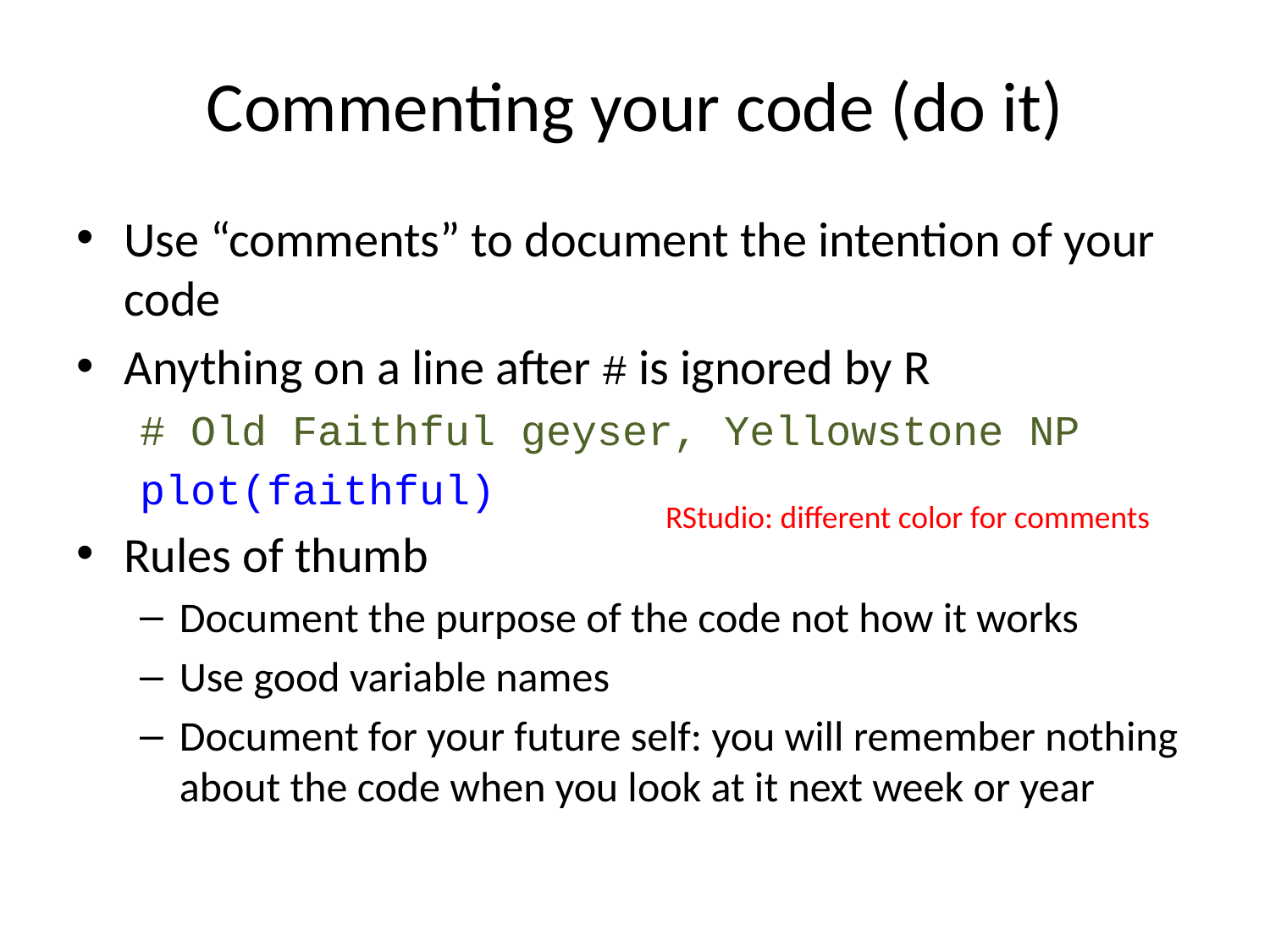

# Commenting your code (do it)
Use “comments” to document the intention of your code
Anything on a line after # is ignored by R
# Old Faithful geyser, Yellowstone NP
plot(faithful)
Rules of thumb
Document the purpose of the code not how it works
Use good variable names
Document for your future self: you will remember nothing about the code when you look at it next week or year
RStudio: different color for comments